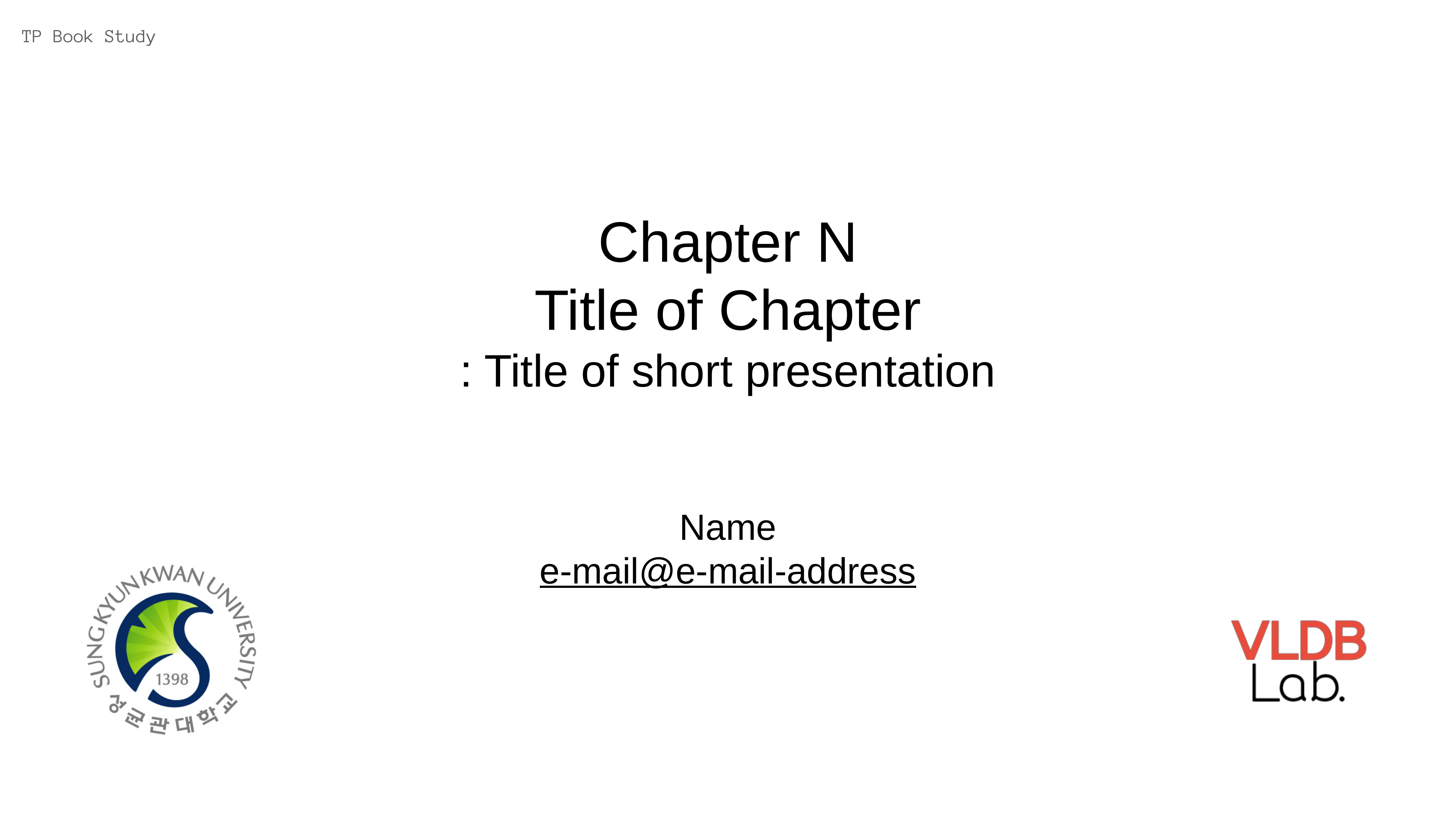

# Chapter N
Title of Chapter
: Title of short presentation
Name
e-mail@e-mail-address